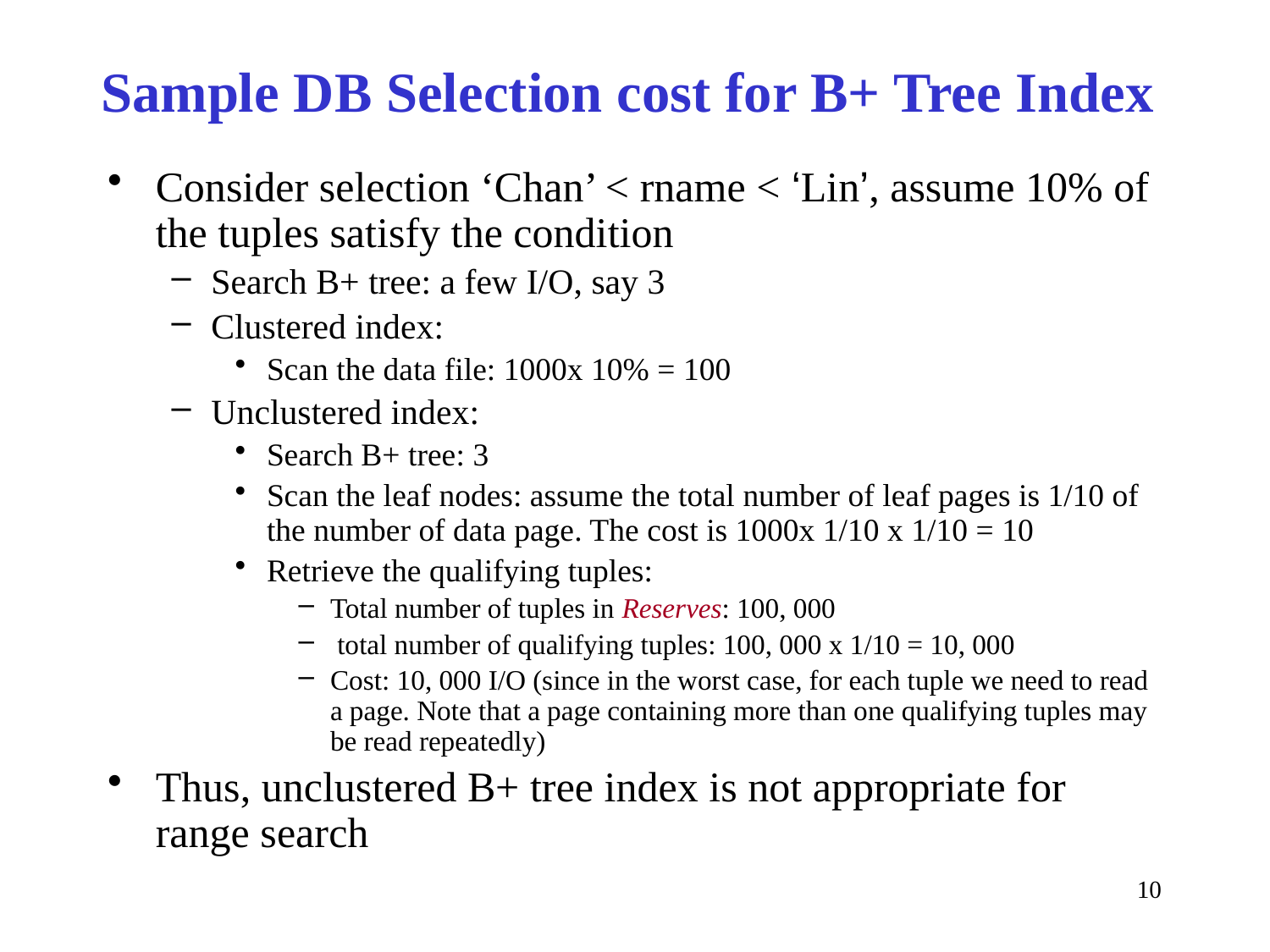

# Sample DB Selection cost for B+ Tree Index
Consider selection ‘Chan’ < rname < ‘Lin’, assume 10% of the tuples satisfy the condition
Search B+ tree: a few I/O, say 3
Clustered index:
Scan the data file: 1000x 10% = 100
Unclustered index:
Search B+ tree: 3
Scan the leaf nodes: assume the total number of leaf pages is 1/10 of the number of data page. The cost is 1000x 1/10 x 1/10 = 10
Retrieve the qualifying tuples:
Total number of tuples in Reserves: 100, 000
 total number of qualifying tuples: 100, 000 x 1/10 = 10, 000
Cost: 10, 000 I/O (since in the worst case, for each tuple we need to read a page. Note that a page containing more than one qualifying tuples may be read repeatedly)
Thus, unclustered B+ tree index is not appropriate for range search
10